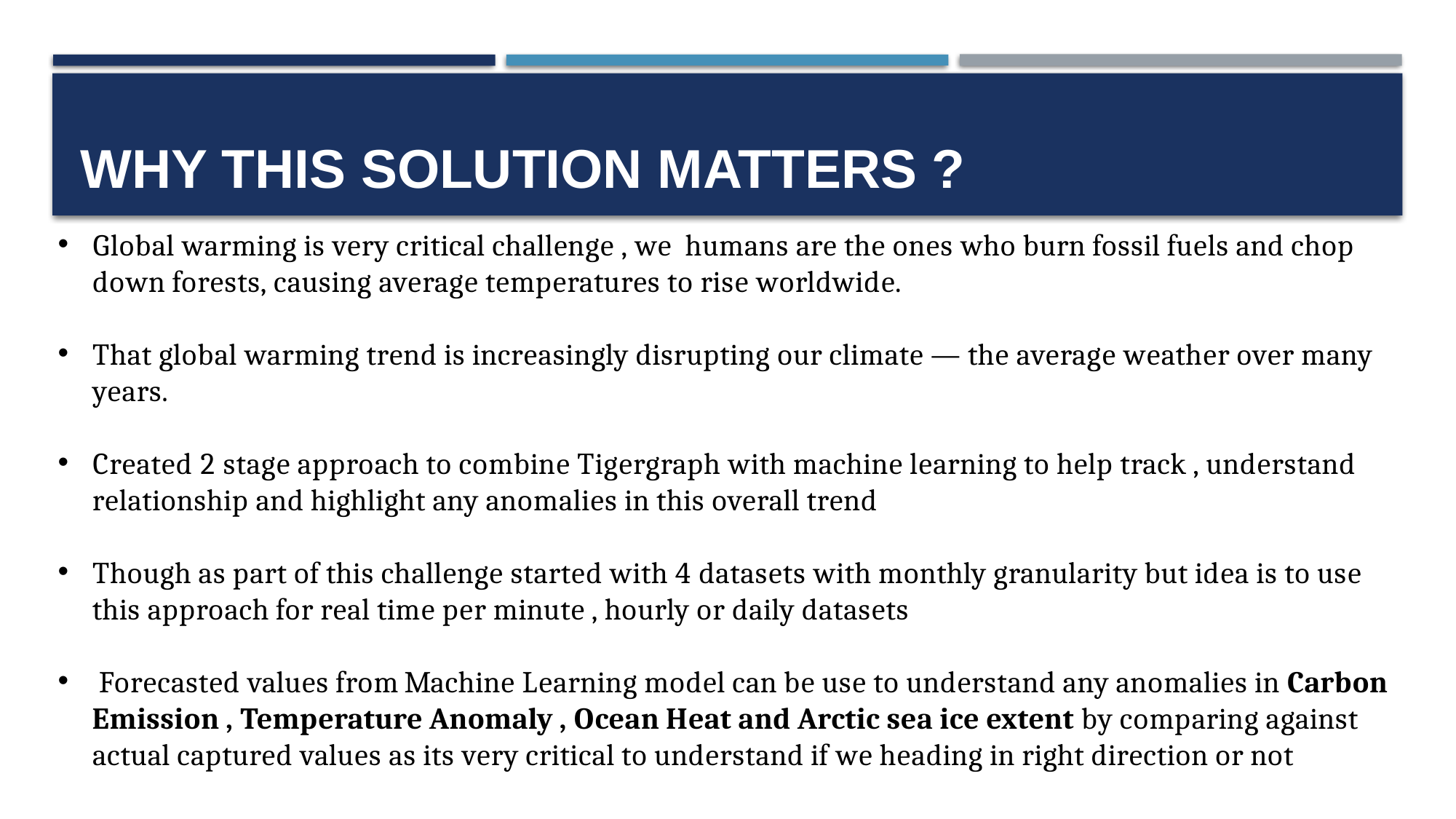

# Why this solution matters ?
Global warming is very critical challenge , we  humans are the ones who burn fossil fuels and chop down forests, causing average temperatures to rise worldwide.

That global warming trend is increasingly disrupting our climate — the average weather over many years.

Created 2 stage approach to combine Tigergraph with machine learning to help track , understand relationship and highlight any anomalies in this overall trend

Though as part of this challenge started with 4 datasets with monthly granularity but idea is to use this approach for real time per minute , hourly or daily datasets

 Forecasted values from Machine Learning model can be use to understand any anomalies in Carbon Emission , Temperature Anomaly , Ocean Heat and Arctic sea ice extent by comparing against actual captured values as its very critical to understand if we heading in right direction or not